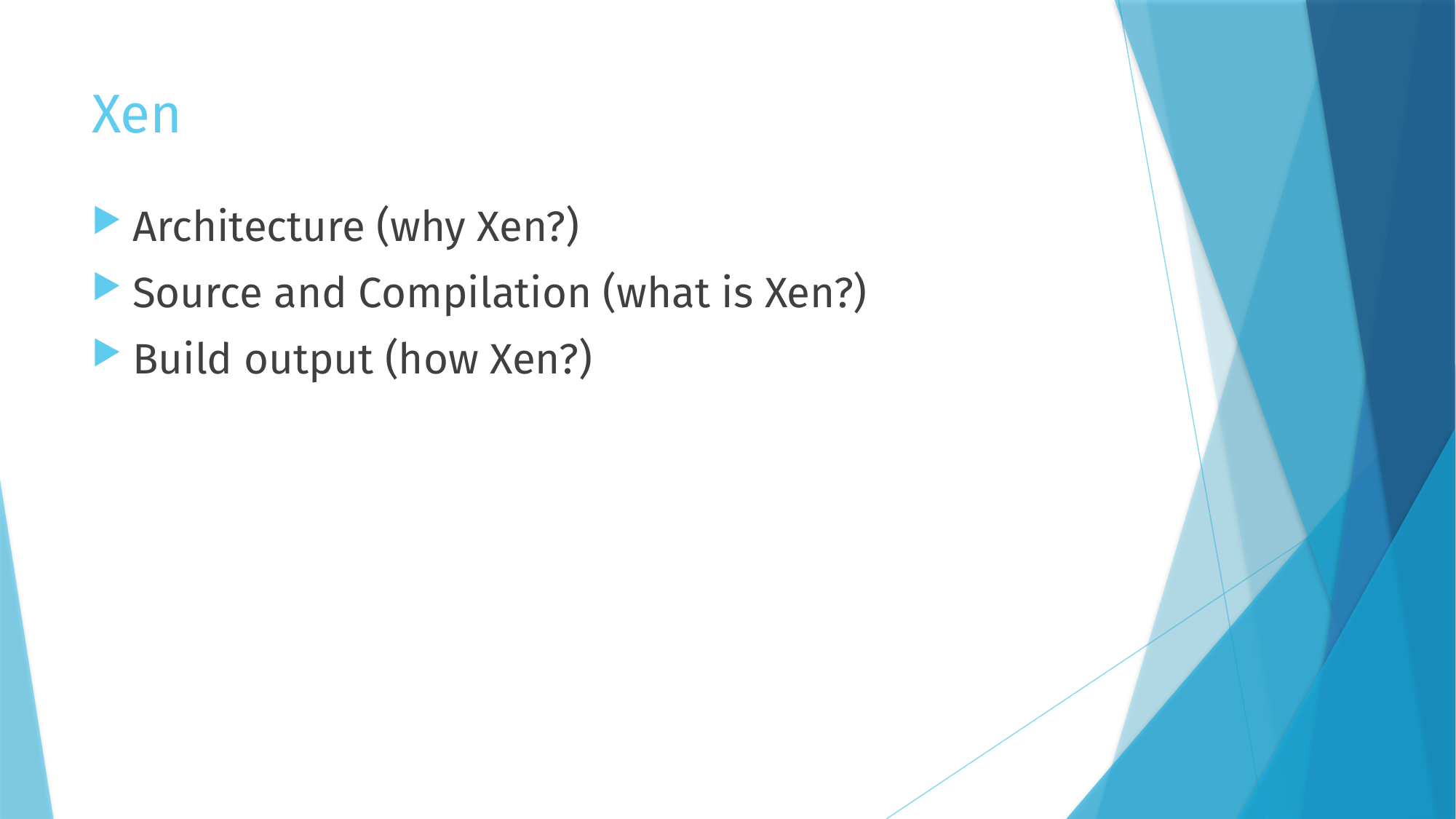

# Xen
Architecture (why Xen?)
Source and Compilation (what is Xen?)
Build output (how Xen?)